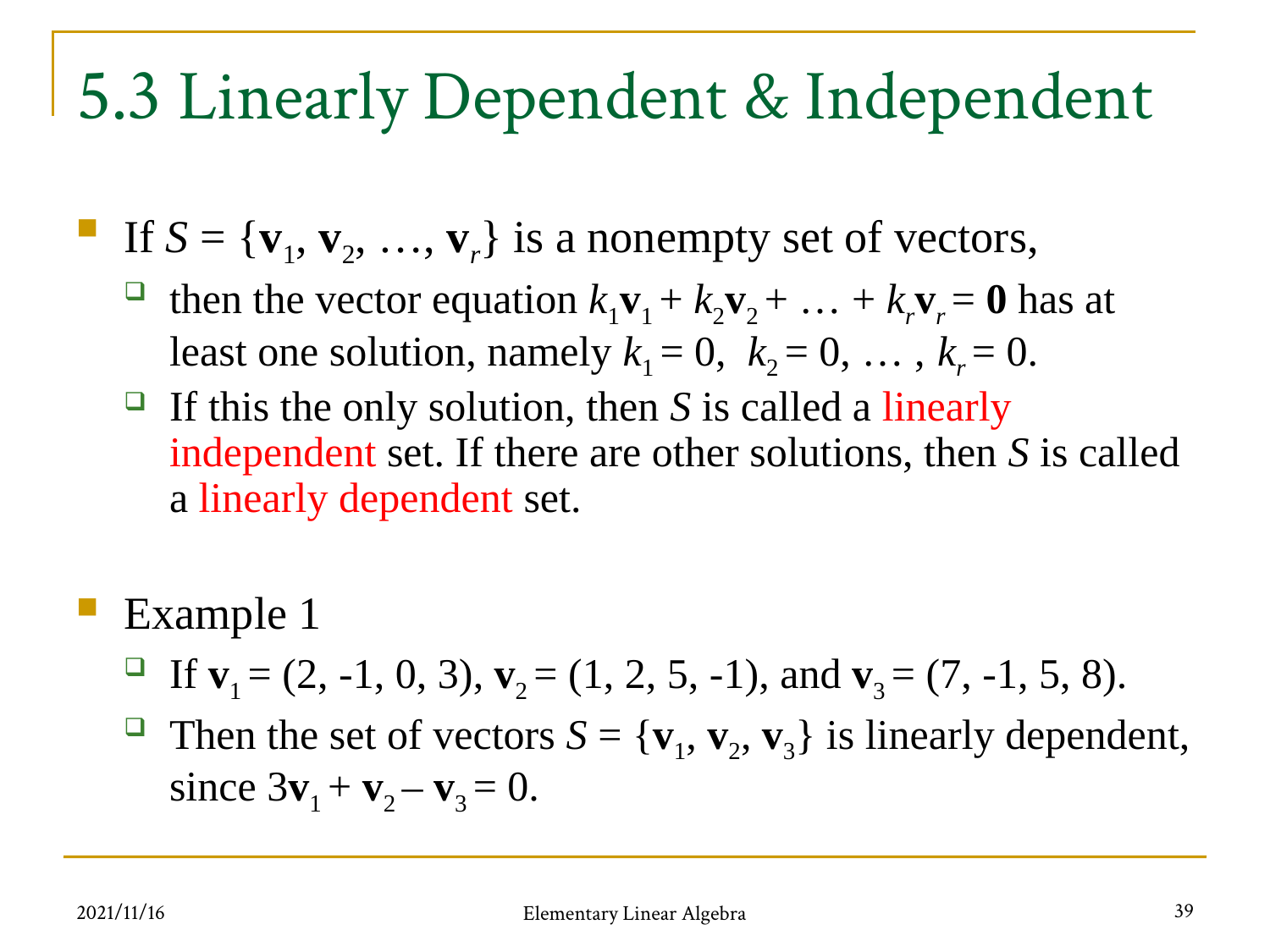

# 5.3 Linearly Dependent & Independent
If S = {v1, v2, …, vr} is a nonempty set of vectors,
then the vector equation k1v1 + k2v2 + … + krvr = 0 has at least one solution, namely k1 = 0,  k2 = 0, … ,  kr = 0.
If this the only solution, then S is called a linearly independent set. If there are other solutions, then S is called a linearly dependent set.

Example 1
If v1 = (2, -1, 0, 3), v2 = (1, 2, 5, -1), and v3 = (7, -1, 5, 8).
Then the set of vectors S = {v1, v2, v3} is linearly dependent, since 3v1 + v2 – v3 = 0.
2021/11/16
39
Elementary Linear Algebra